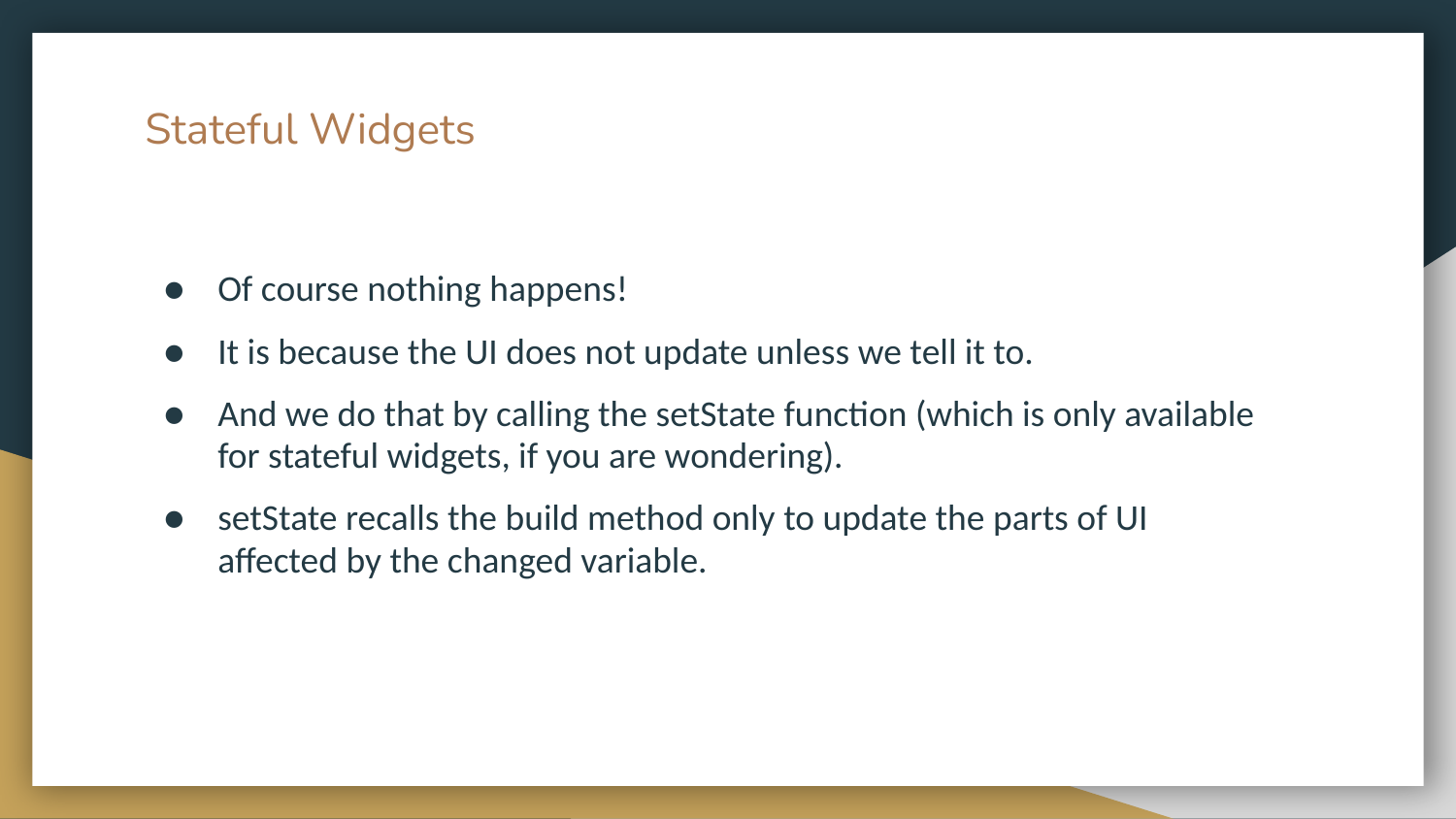

# Stateful Widgets
Of course nothing happens!
It is because the UI does not update unless we tell it to.
And we do that by calling the setState function (which is only available for stateful widgets, if you are wondering).
setState recalls the build method only to update the parts of UI affected by the changed variable.